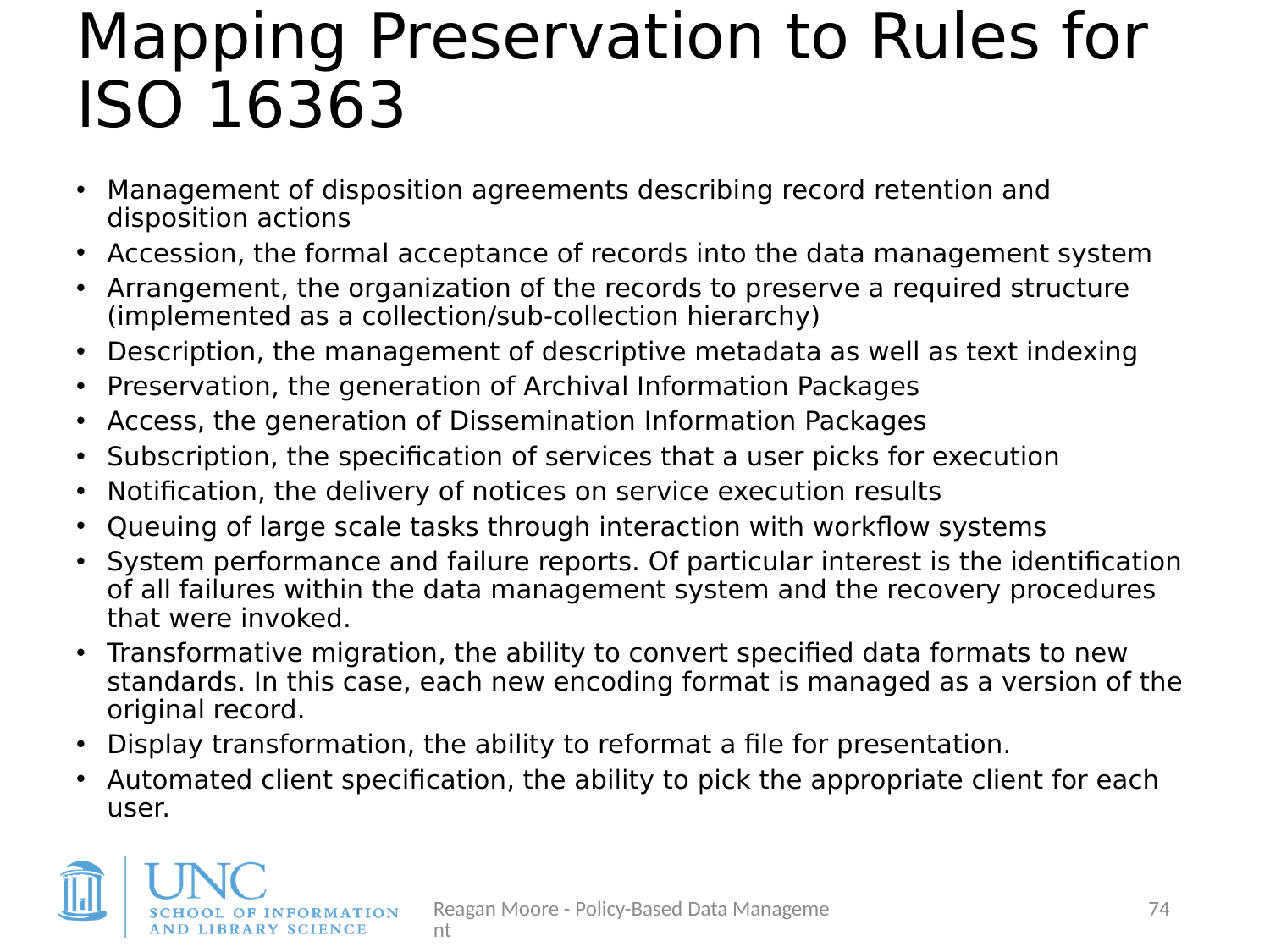

# Mapping Preservation to Rules for ISO 16363
Management of disposition agreements describing record retention and disposition actions
Accession, the formal acceptance of records into the data management system
Arrangement, the organization of the records to preserve a required structure (implemented as a collection/sub-collection hierarchy)
Description, the management of descriptive metadata as well as text indexing
Preservation, the generation of Archival Information Packages
Access, the generation of Dissemination Information Packages
Subscription, the specification of services that a user picks for execution
Notification, the delivery of notices on service execution results
Queuing of large scale tasks through interaction with workflow systems
System performance and failure reports. Of particular interest is the identification of all failures within the data management system and the recovery procedures that were invoked.
Transformative migration, the ability to convert specified data formats to new standards. In this case, each new encoding format is managed as a version of the original record.
Display transformation, the ability to reformat a file for presentation.
Automated client specification, the ability to pick the appropriate client for each user.
Reagan Moore - Policy-Based Data Management
74